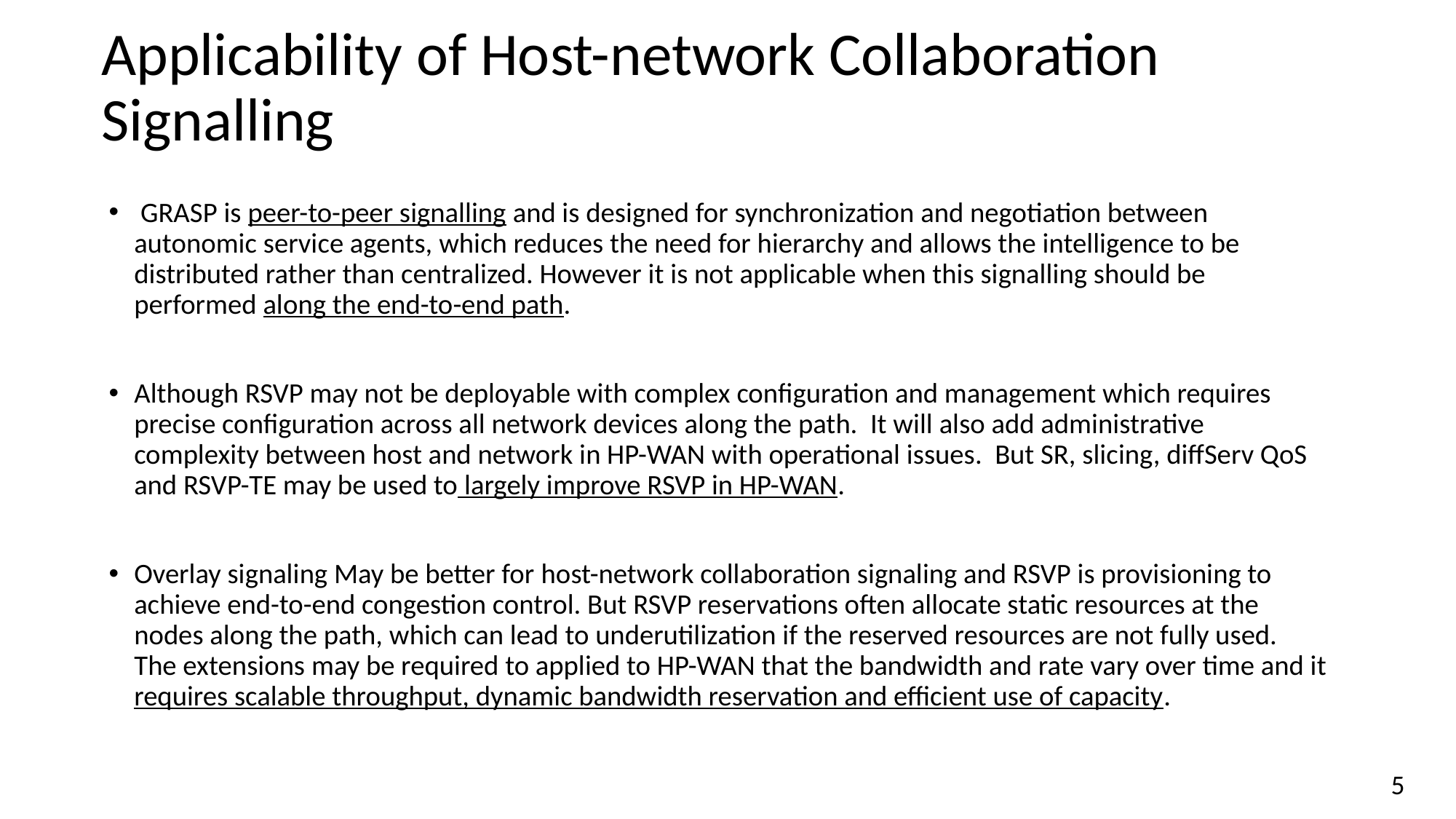

# Applicability of Host-network Collaboration Signalling
 GRASP is peer-to-peer signalling and is designed for synchronization and negotiation between autonomic service agents, which reduces the need for hierarchy and allows the intelligence to be distributed rather than centralized. However it is not applicable when this signalling should be performed along the end-to-end path.

Although RSVP may not be deployable with complex configuration and management which requires precise configuration across all network devices along the path.  It will also add administrative complexity between host and network in HP-WAN with operational issues.  But SR, slicing, diffServ QoS and RSVP-TE may be used to largely improve RSVP in HP-WAN.

Overlay signaling May be better for host-network collaboration signaling and RSVP is provisioning to achieve end-to-end congestion control. But RSVP reservations often allocate static resources at the nodes along the path, which can lead to underutilization if the reserved resources are not fully used.  The extensions may be required to applied to HP-WAN that the bandwidth and rate vary over time and it requires scalable throughput, dynamic bandwidth reservation and efficient use of capacity.

5